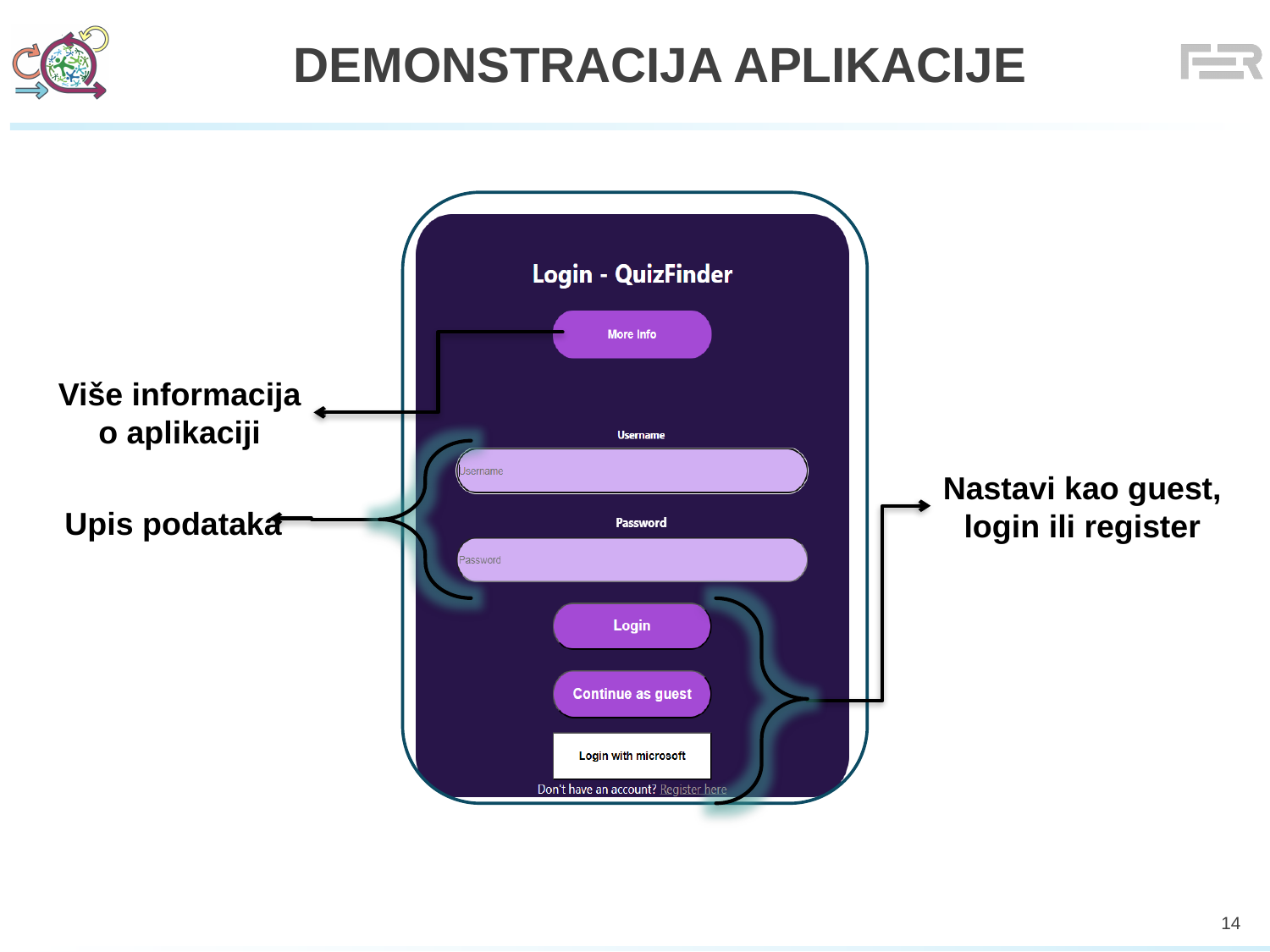

# Demonstracija aplikacije

Više informacija
o aplikaciji

Nastavi kao guest,
login ili register
Upis podataka

14